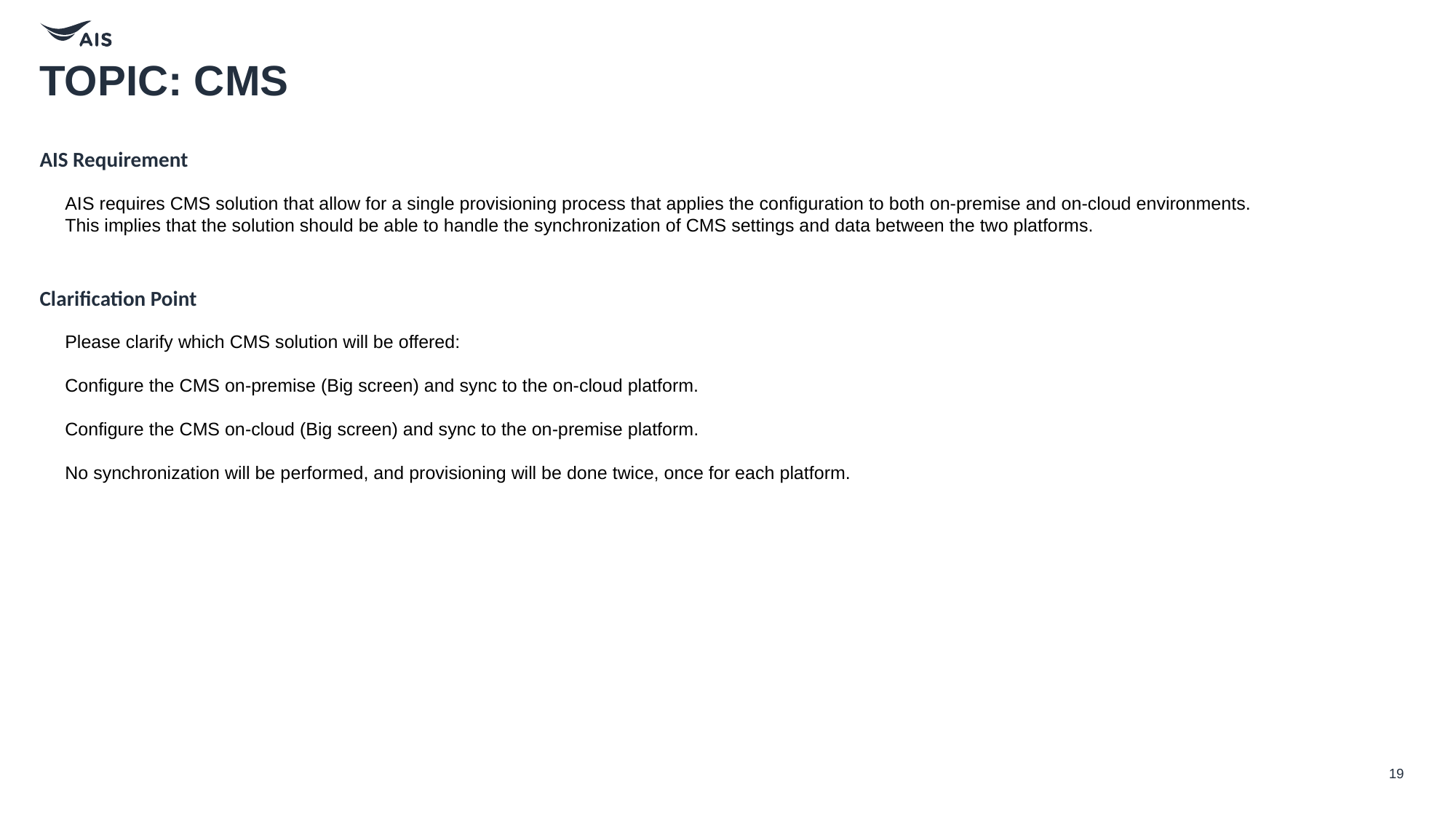

# TOPIC: CMS
AIS Requirement

AIS requires CMS solution that allow for a single provisioning process that applies the configuration to both on-premise and on-cloud environments. This implies that the solution should be able to handle the synchronization of CMS settings and data between the two platforms.
Clarification Point

Please clarify which CMS solution will be offered:
Configure the CMS on-premise (Big screen) and sync to the on-cloud platform.
Configure the CMS on-cloud (Big screen) and sync to the on-premise platform.
No synchronization will be performed, and provisioning will be done twice, once for each platform.
19